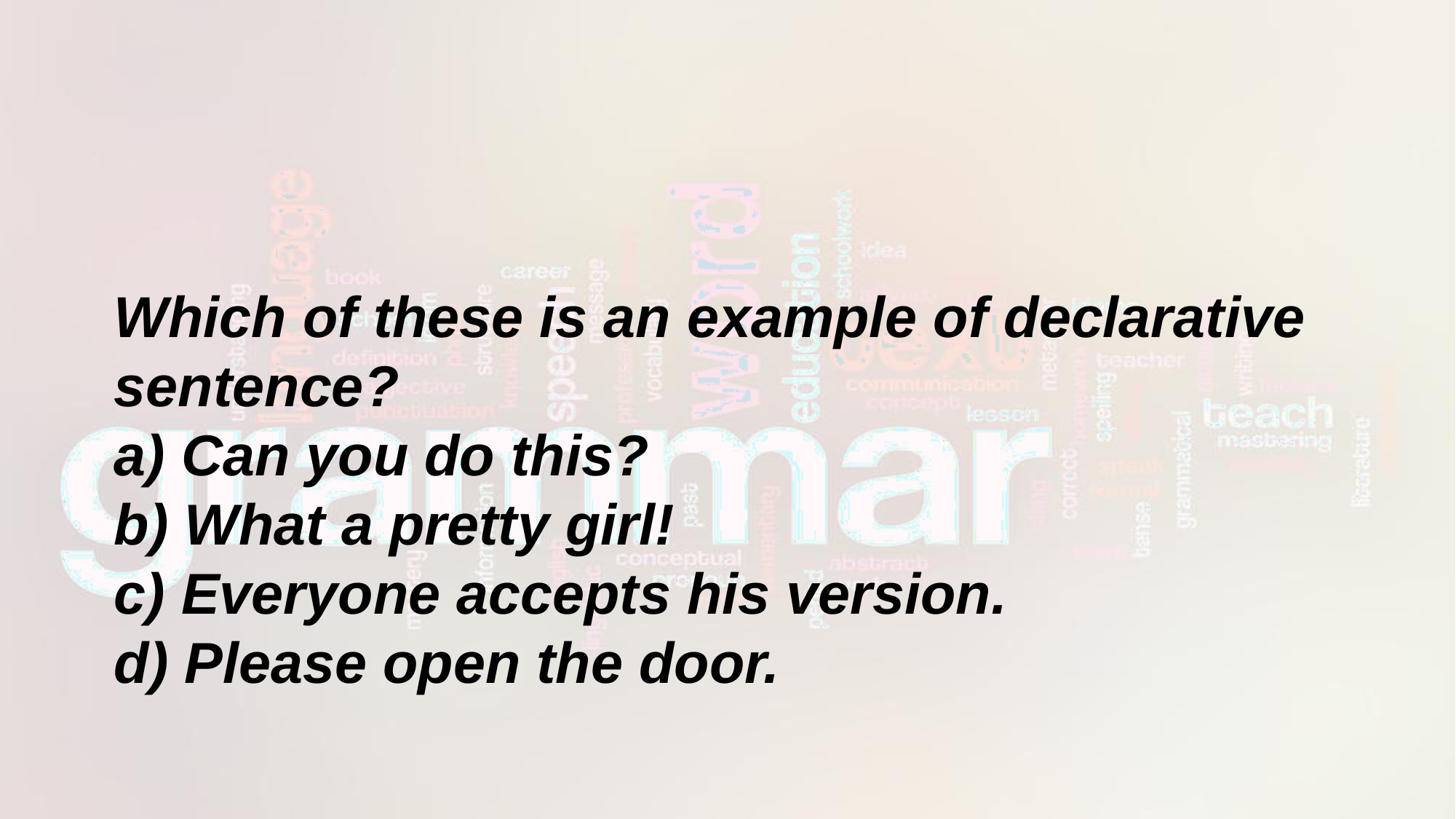

#
Which of these is an example of declarative sentence?
a) Can you do this?
b) What a pretty girl!
c) Everyone accepts his version.
d) Please open the door.